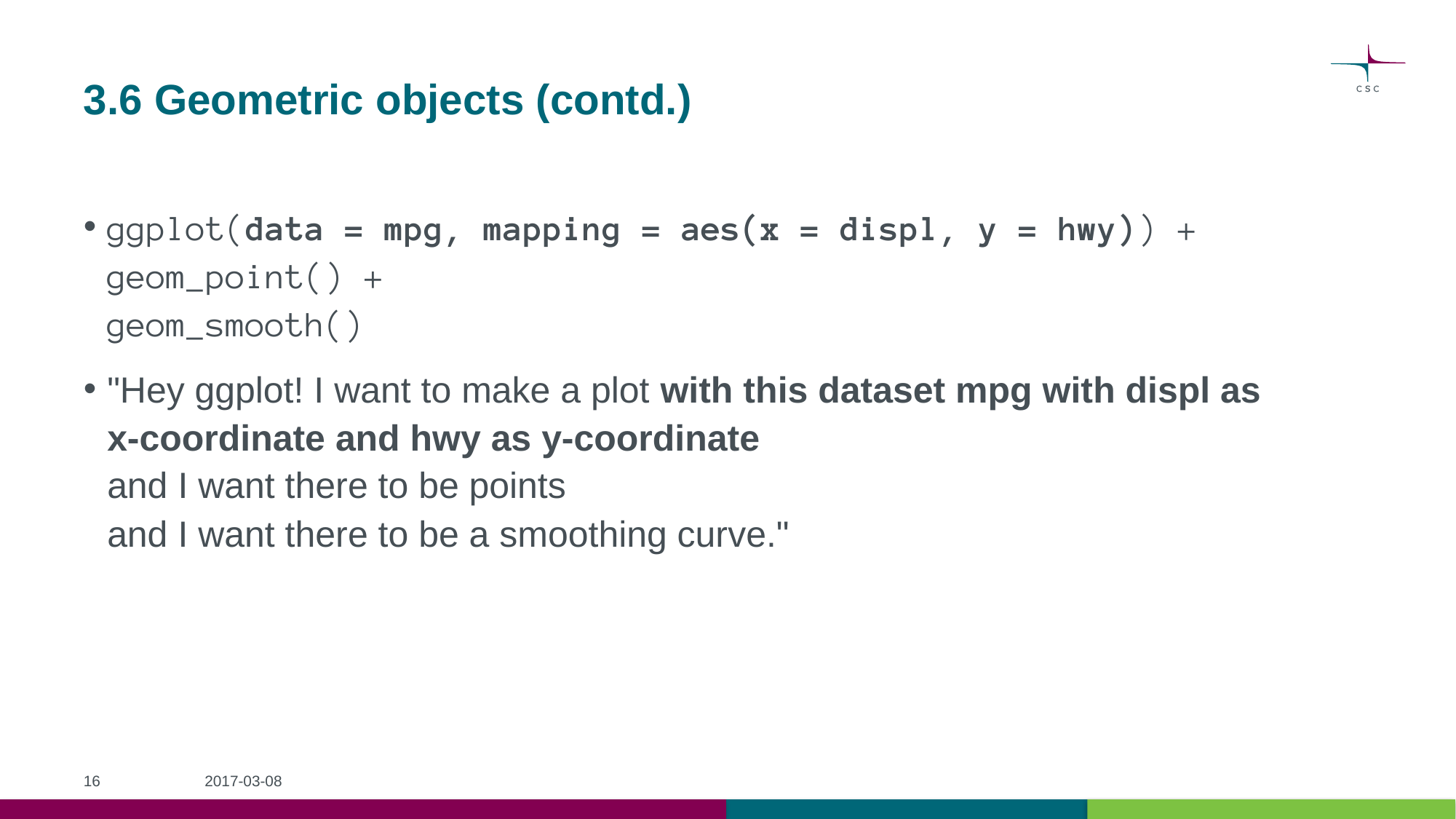

# 3.6 Geometric objects (contd.)
ggplot(data = mpg, mapping = aes(x = displ, y = hwy)) +
geom_point() +
geom_smooth()
"Hey ggplot! I want to make a plot with this dataset mpg with displ as x-coordinate and hwy as y-coordinate
and I want there to be points
and I want there to be a smoothing curve."

16
2017-03-08